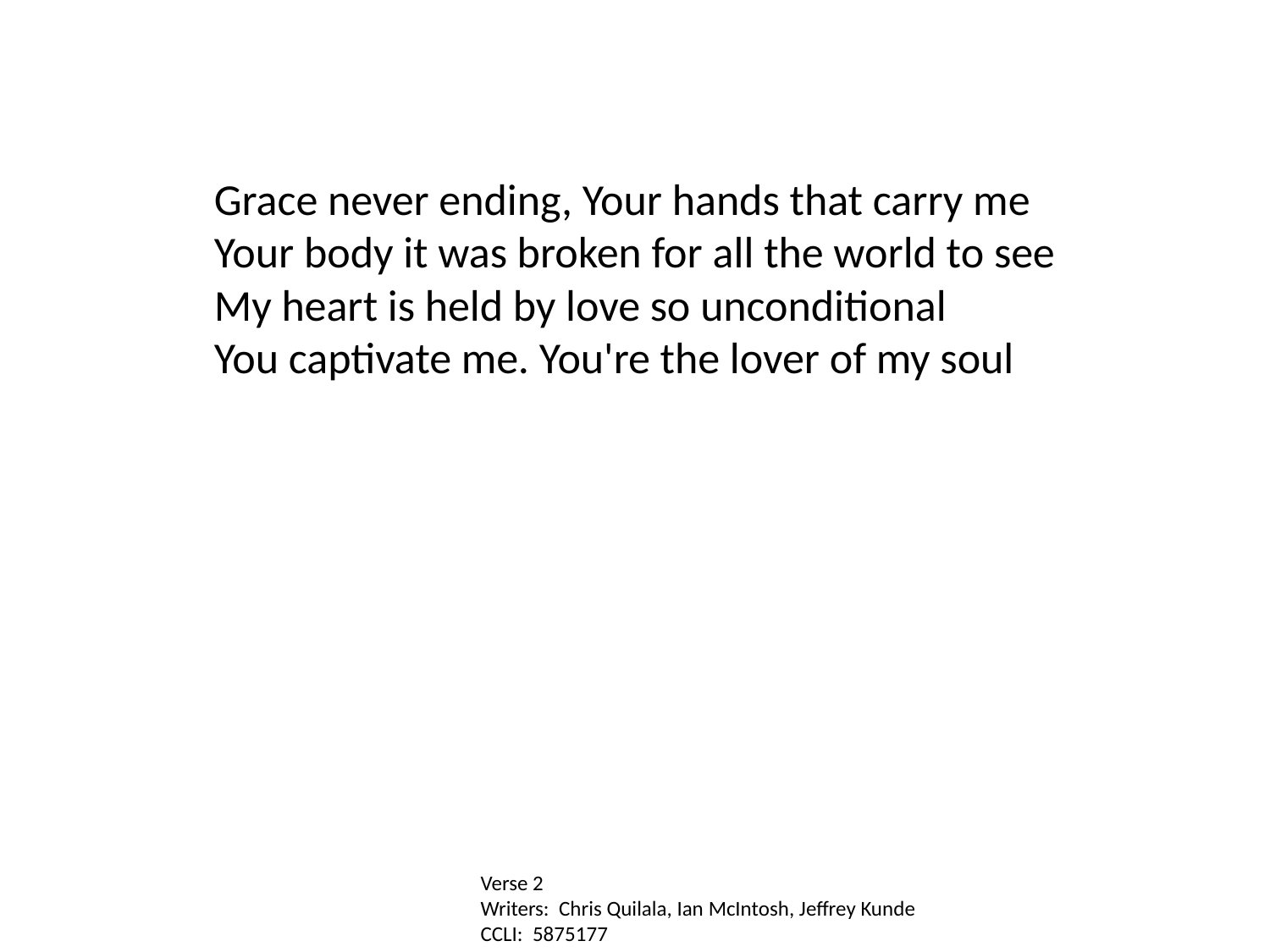

Grace never ending, Your hands that carry me
Your body it was broken for all the world to see
My heart is held by love so unconditional
You captivate me. You're the lover of my soul

Verse 2
Writers:  Chris Quilala, Ian McIntosh, Jeffrey Kunde
CCLI:  5875177